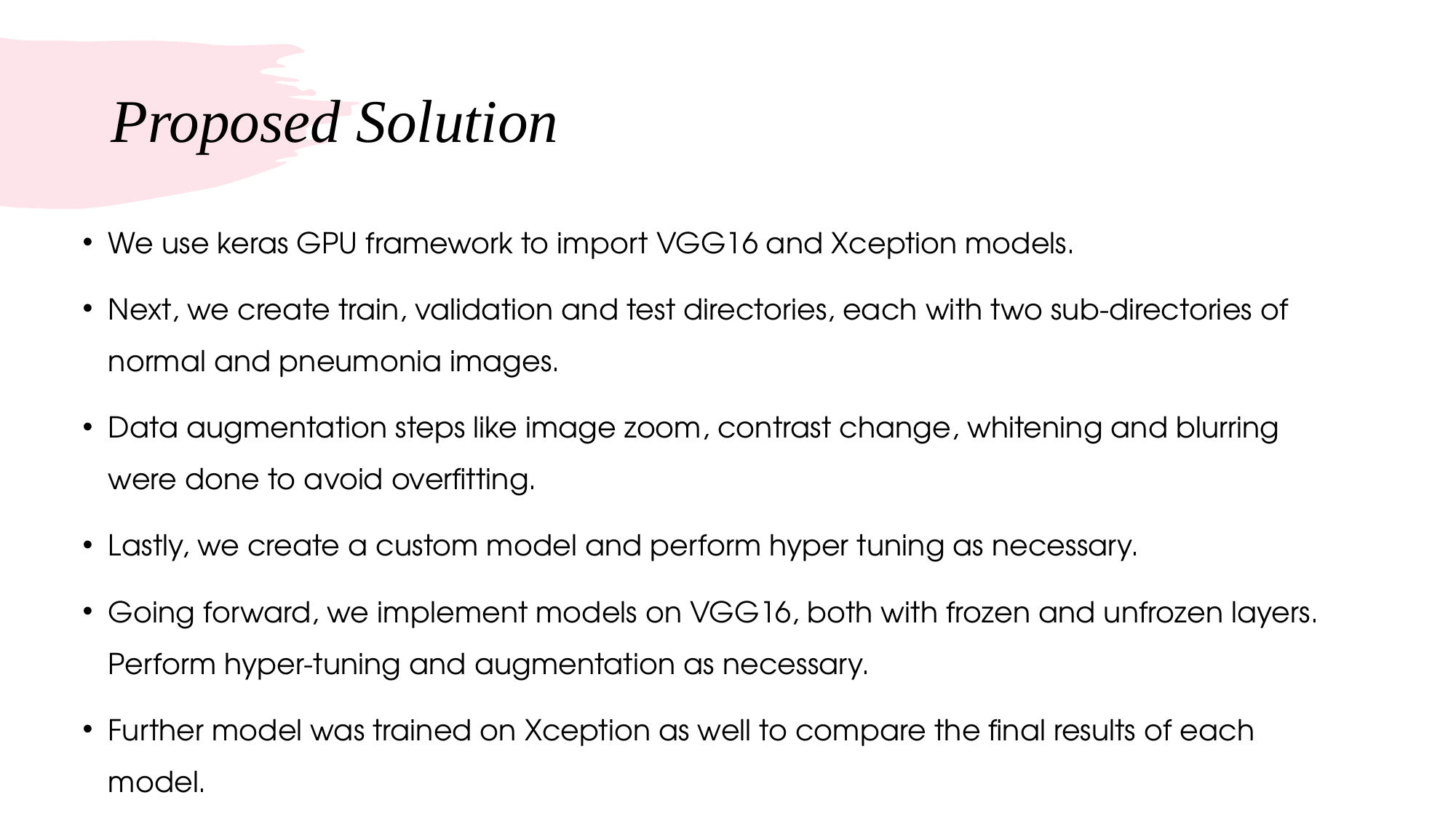

# Proposed Solution
We use keras GPU framework to import VGG16 and Xception models.
Next, we create train, validation and test directories, each with two sub-directories of normal and pneumonia images.
Data augmentation steps like image zoom, contrast change, whitening and blurring were done to avoid overfitting.
Lastly, we create a custom model and perform hyper tuning as necessary.
Going forward, we implement models on VGG16, both with frozen and unfrozen layers. Perform hyper-tuning and augmentation as necessary.
Further model was trained on Xception as well to compare the final results of each model.